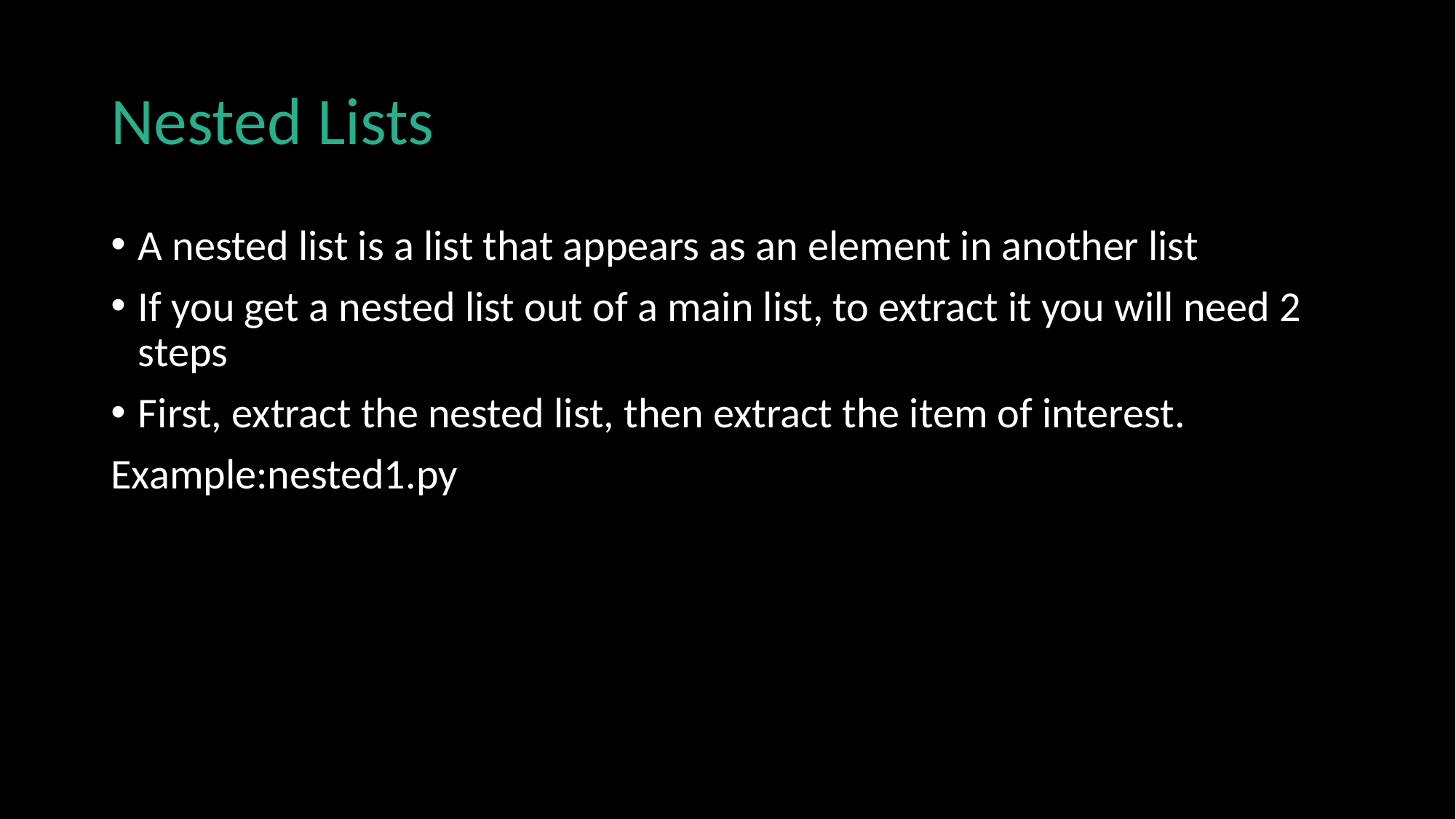

# Nested Lists
A nested list is a list that appears as an element in another list
If you get a nested list out of a main list, to extract it you will need 2 steps
First, extract the nested list, then extract the item of interest.
Example:nested1.py